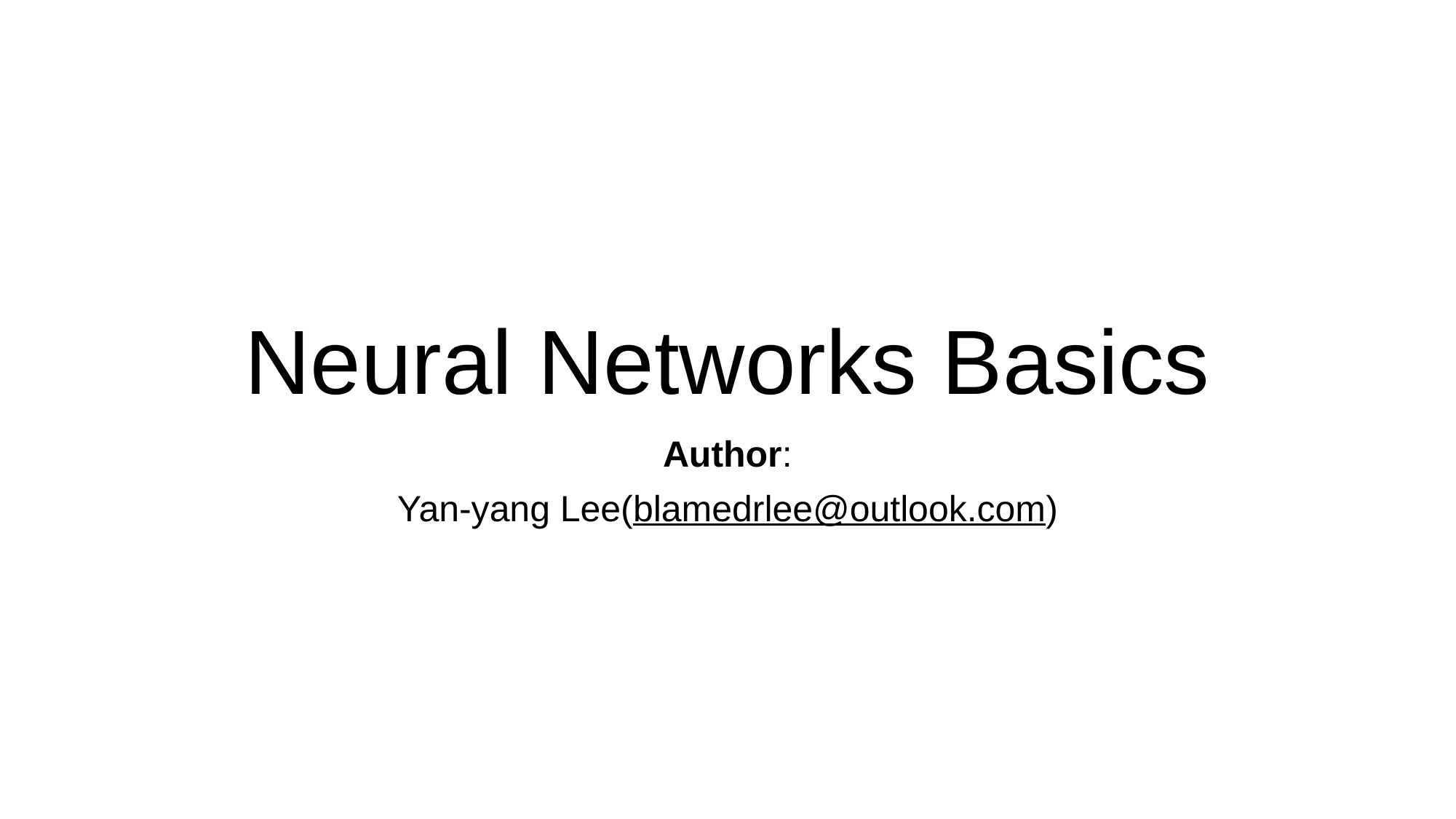

# Neural Networks Basics
Author:
Yan-yang Lee(blamedrlee@outlook.com)